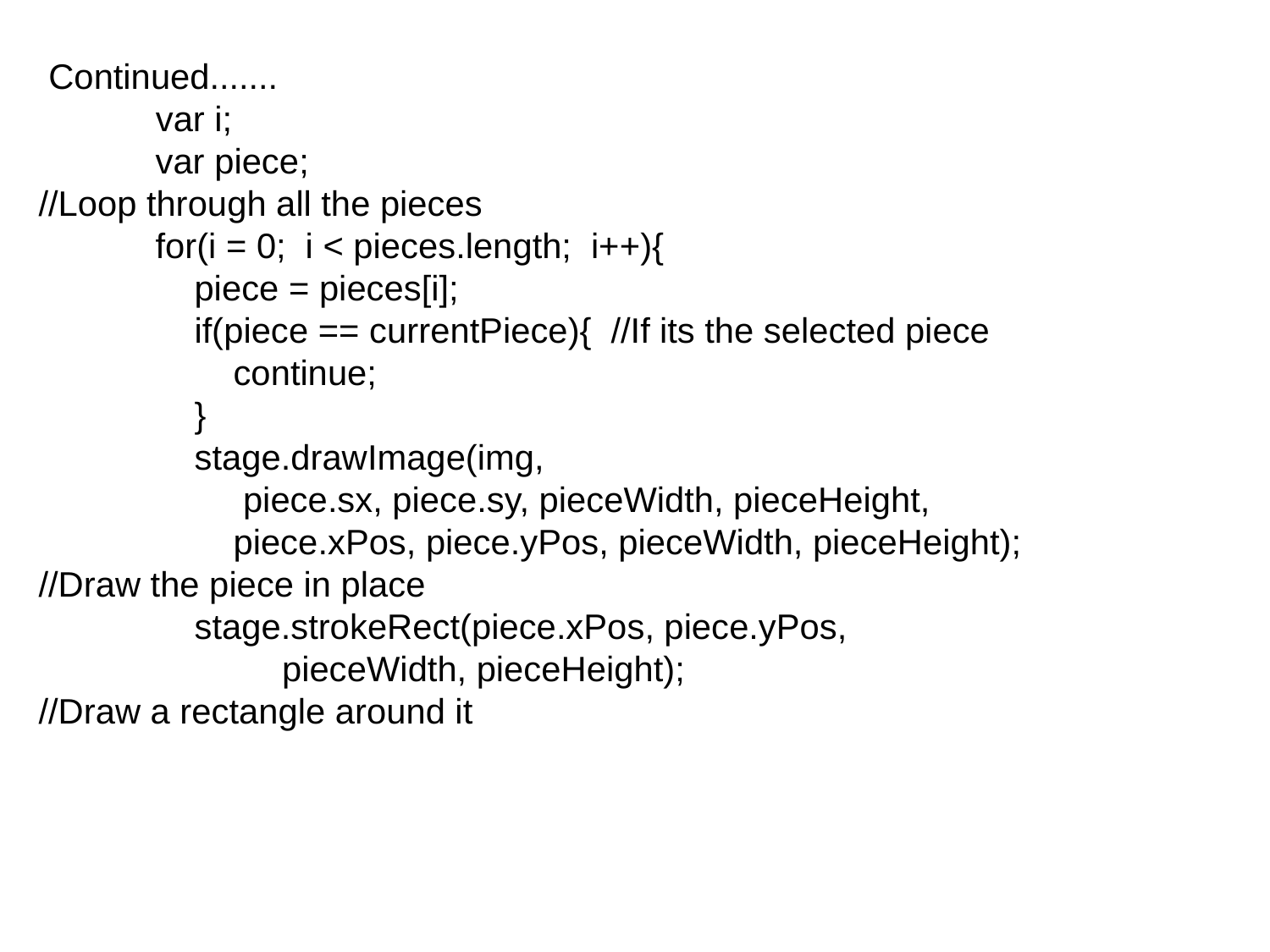

Continued.......
            var i;
            var piece;
//Loop through all the pieces
            for(i = 0;  i < pieces.length;  i++){
                piece = pieces[i];
                if(piece == currentPiece){  //If its the selected piece
                    continue;
                }
                stage.drawImage(img,
                     piece.sx, piece.sy, pieceWidth, pieceHeight,
                    piece.xPos, piece.yPos, pieceWidth, pieceHeight);
//Draw the piece in place
                stage.strokeRect(piece.xPos, piece.yPos,                                                             pieceWidth, pieceHeight);
//Draw a rectangle around it